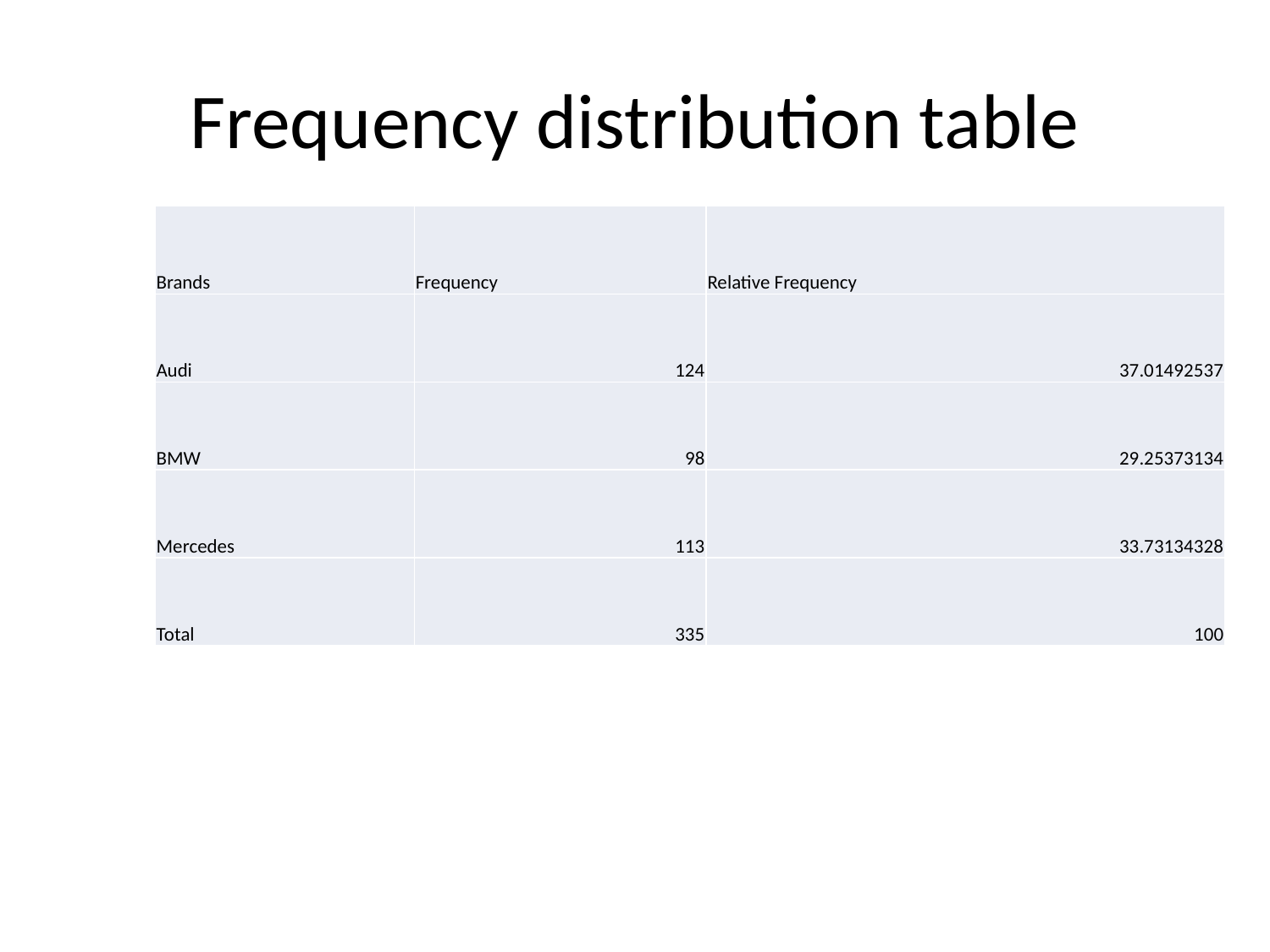

# Frequency distribution table
| Brands | Frequency | Relative Frequency |
| --- | --- | --- |
| Audi | 124 | 37.01492537 |
| BMW | 98 | 29.25373134 |
| Mercedes | 113 | 33.73134328 |
| Total | 335 | 100 |